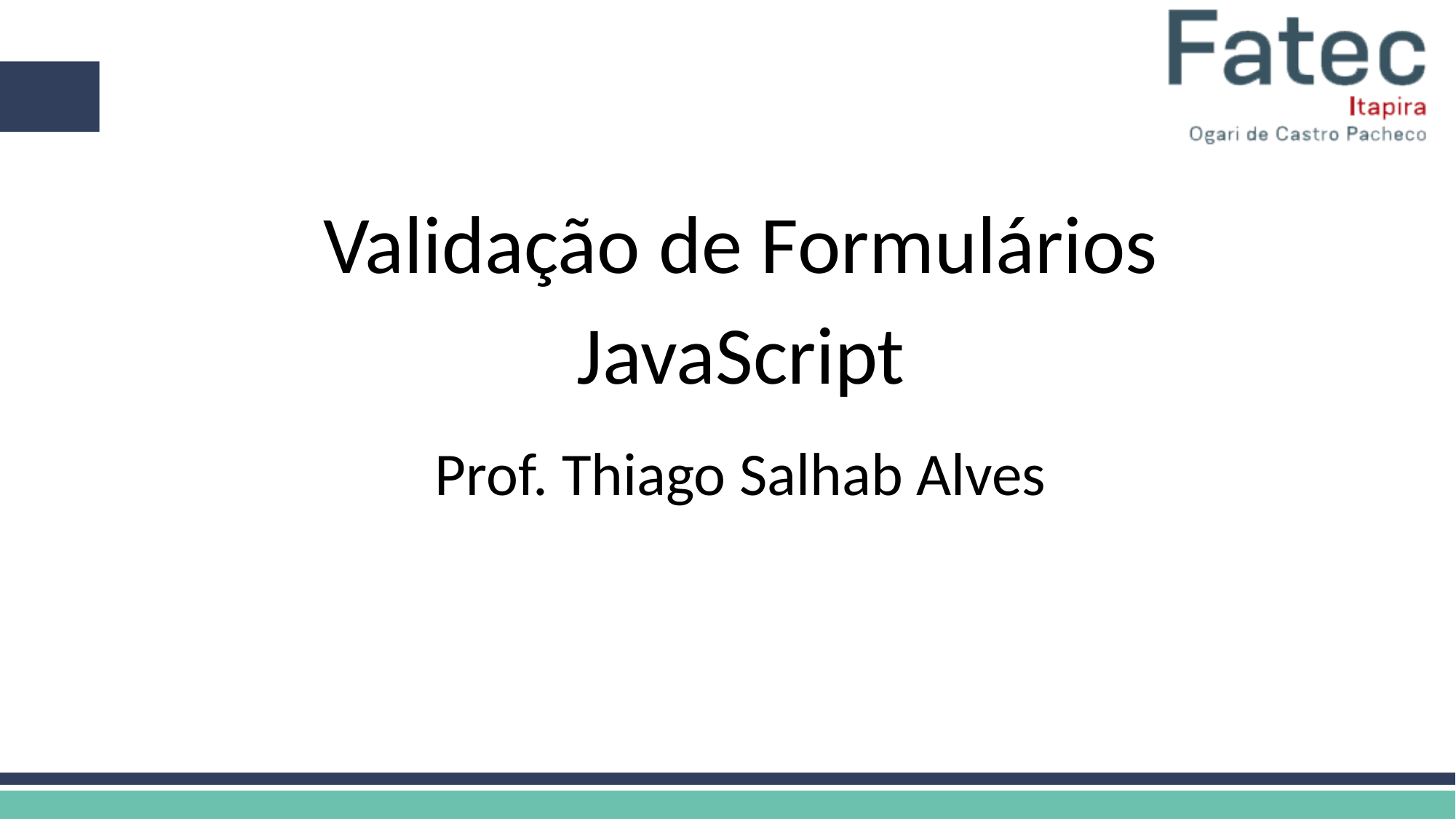

Validação de Formulários JavaScript

Prof. Thiago Salhab Alves